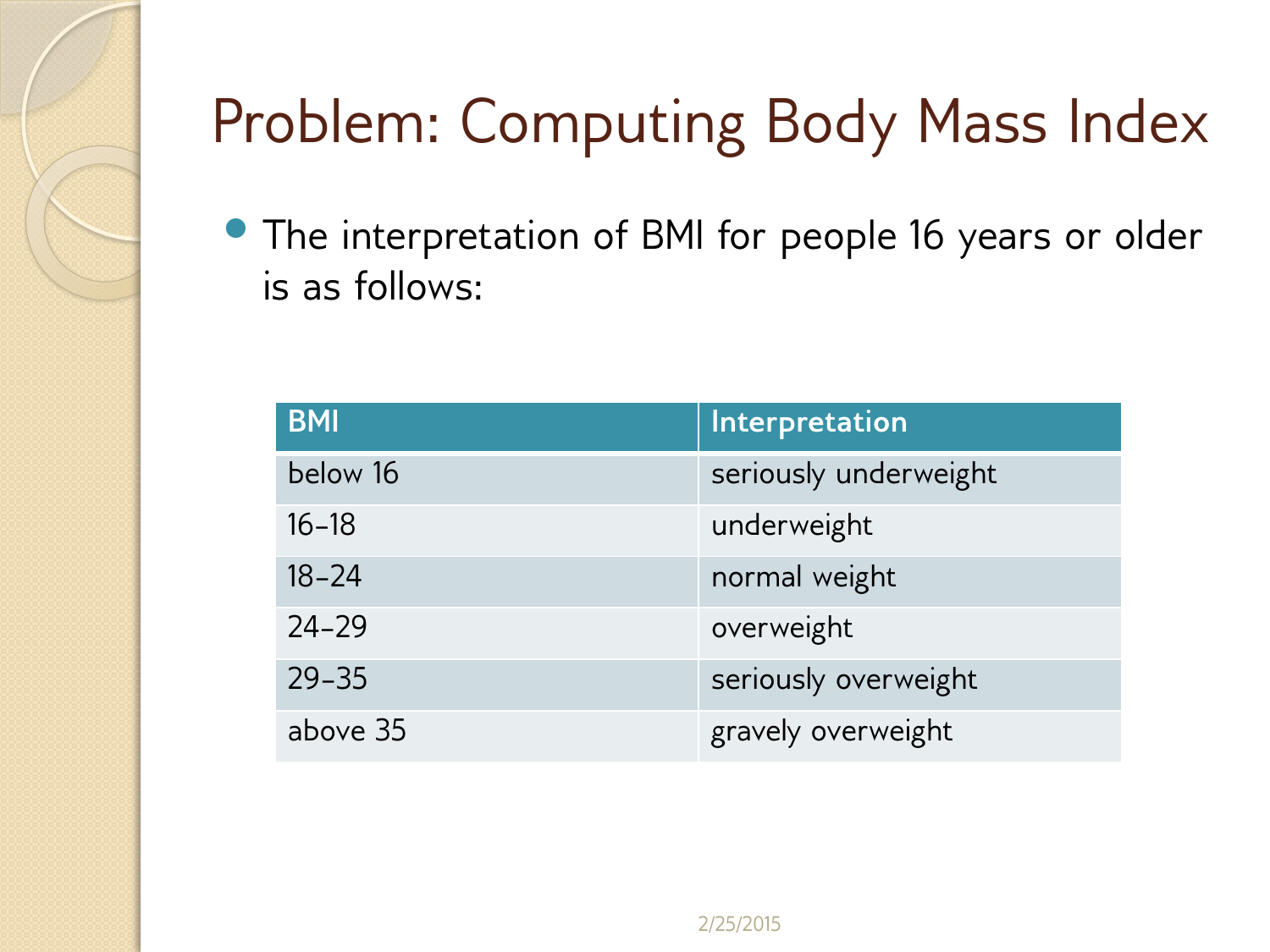

# Problem: Computing Body Mass Index
The interpretation of BMI for people 16 years or older is as follows:

| BMI | Interpretation |
| --- | --- |
| below 16 | seriously underweight |
| 16–18 | underweight |
| 18–24 | normal weight |
| 24–29 | overweight |
| 29–35 | seriously overweight |
| above 35 | gravely overweight |
2/25/2015